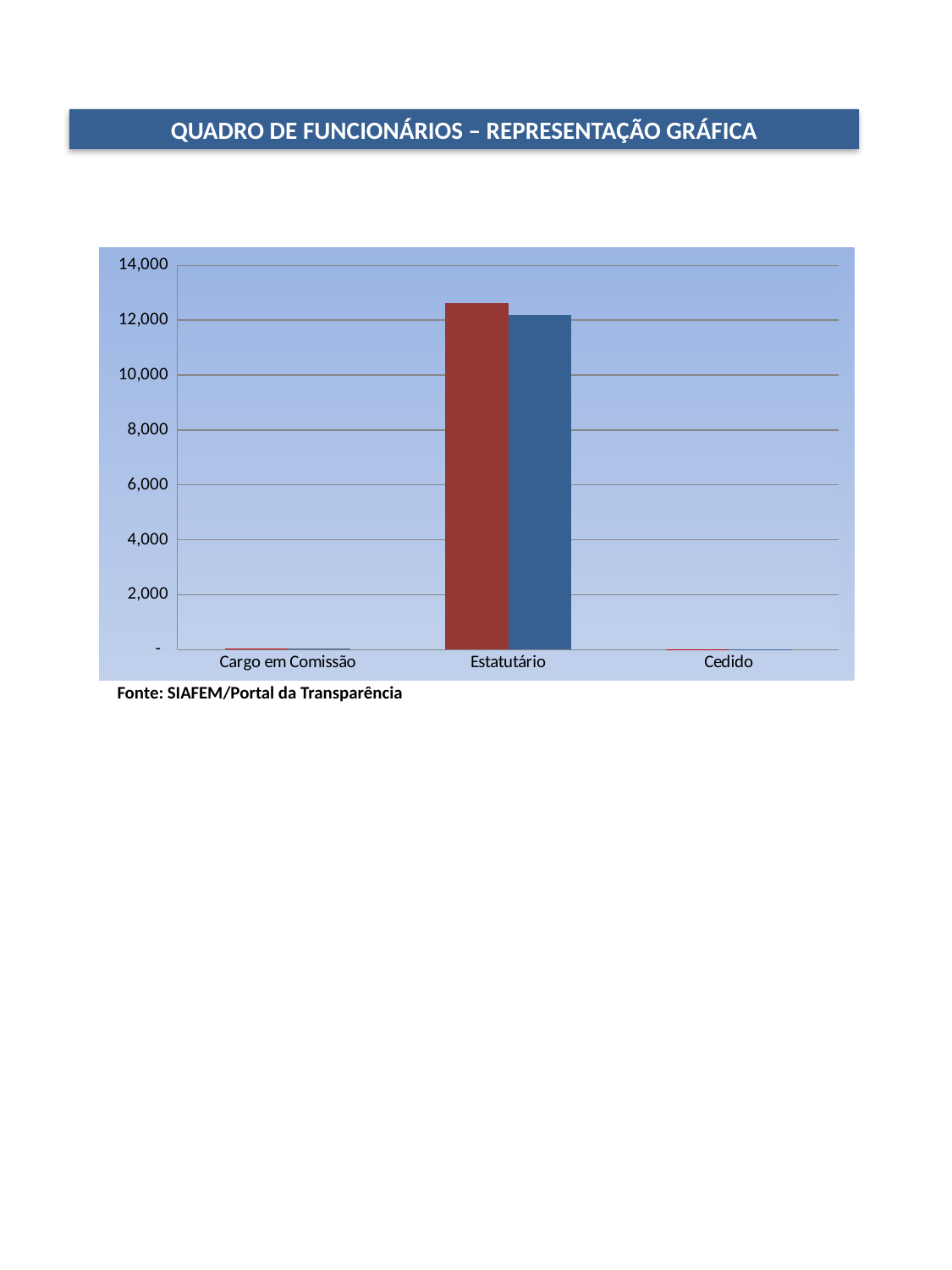

Relatório de Monitoramento
QUADRO DE FUNCIONÁRIOS – REPRESENTAÇÃO GRÁFICA

### Chart

| Category |  |  |
|---|---|---|
| Cargo em Comissão | 36.0 | 33.0 |
| Estatutário | 12626.0 | 12203.0 |
| Cedido | 3.0 | 3.0 |
Fonte: SIAFEM/Portal da Transparência